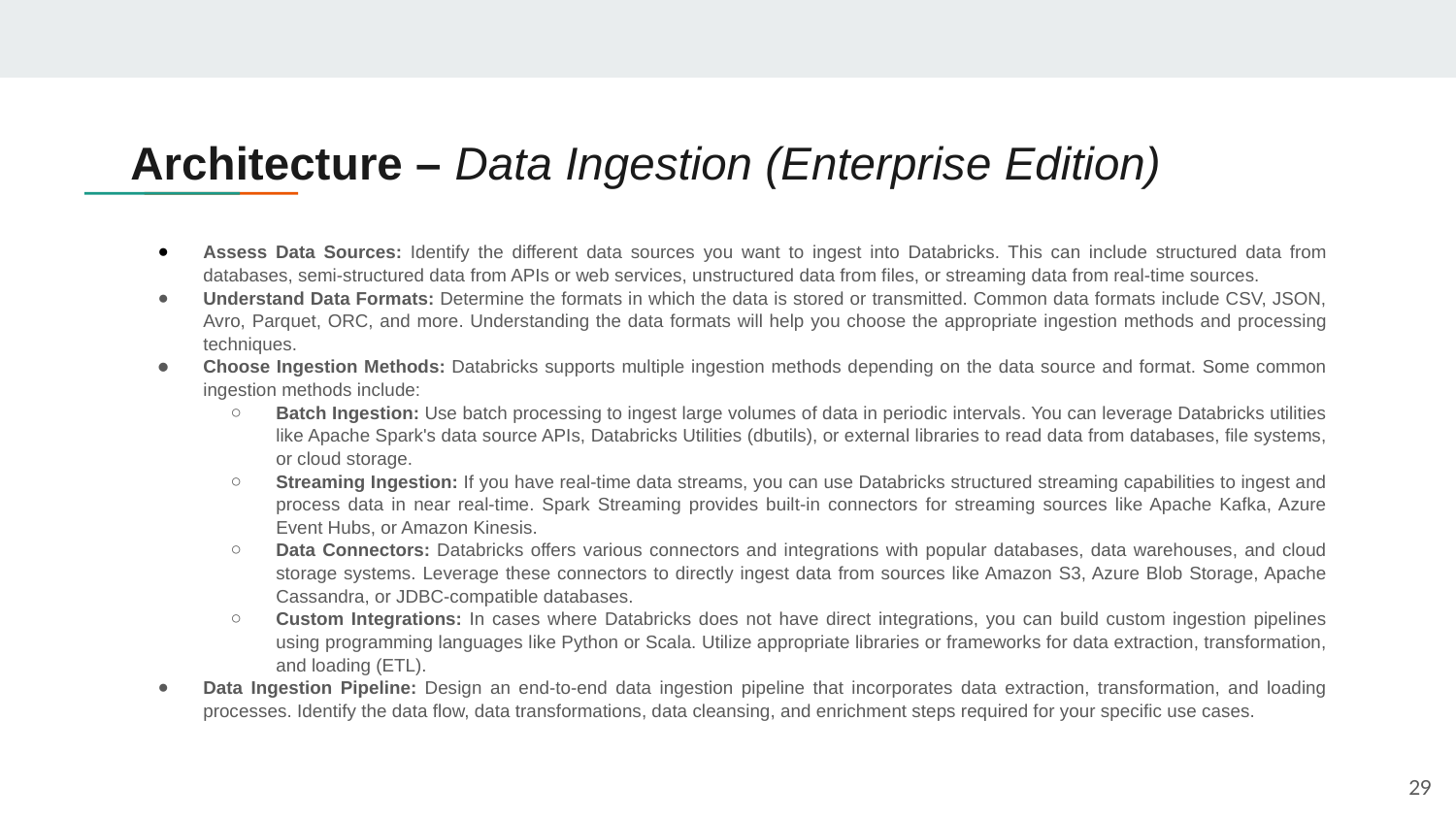

# Architecture – Data Ingestion (Enterprise Edition)
Assess Data Sources: Identify the different data sources you want to ingest into Databricks. This can include structured data from databases, semi-structured data from APIs or web services, unstructured data from files, or streaming data from real-time sources.
Understand Data Formats: Determine the formats in which the data is stored or transmitted. Common data formats include CSV, JSON, Avro, Parquet, ORC, and more. Understanding the data formats will help you choose the appropriate ingestion methods and processing techniques.
Choose Ingestion Methods: Databricks supports multiple ingestion methods depending on the data source and format. Some common ingestion methods include:
Batch Ingestion: Use batch processing to ingest large volumes of data in periodic intervals. You can leverage Databricks utilities like Apache Spark's data source APIs, Databricks Utilities (dbutils), or external libraries to read data from databases, file systems, or cloud storage.
Streaming Ingestion: If you have real-time data streams, you can use Databricks structured streaming capabilities to ingest and process data in near real-time. Spark Streaming provides built-in connectors for streaming sources like Apache Kafka, Azure Event Hubs, or Amazon Kinesis.
Data Connectors: Databricks offers various connectors and integrations with popular databases, data warehouses, and cloud storage systems. Leverage these connectors to directly ingest data from sources like Amazon S3, Azure Blob Storage, Apache Cassandra, or JDBC-compatible databases.
Custom Integrations: In cases where Databricks does not have direct integrations, you can build custom ingestion pipelines using programming languages like Python or Scala. Utilize appropriate libraries or frameworks for data extraction, transformation, and loading (ETL).
Data Ingestion Pipeline: Design an end-to-end data ingestion pipeline that incorporates data extraction, transformation, and loading processes. Identify the data flow, data transformations, data cleansing, and enrichment steps required for your specific use cases.
29